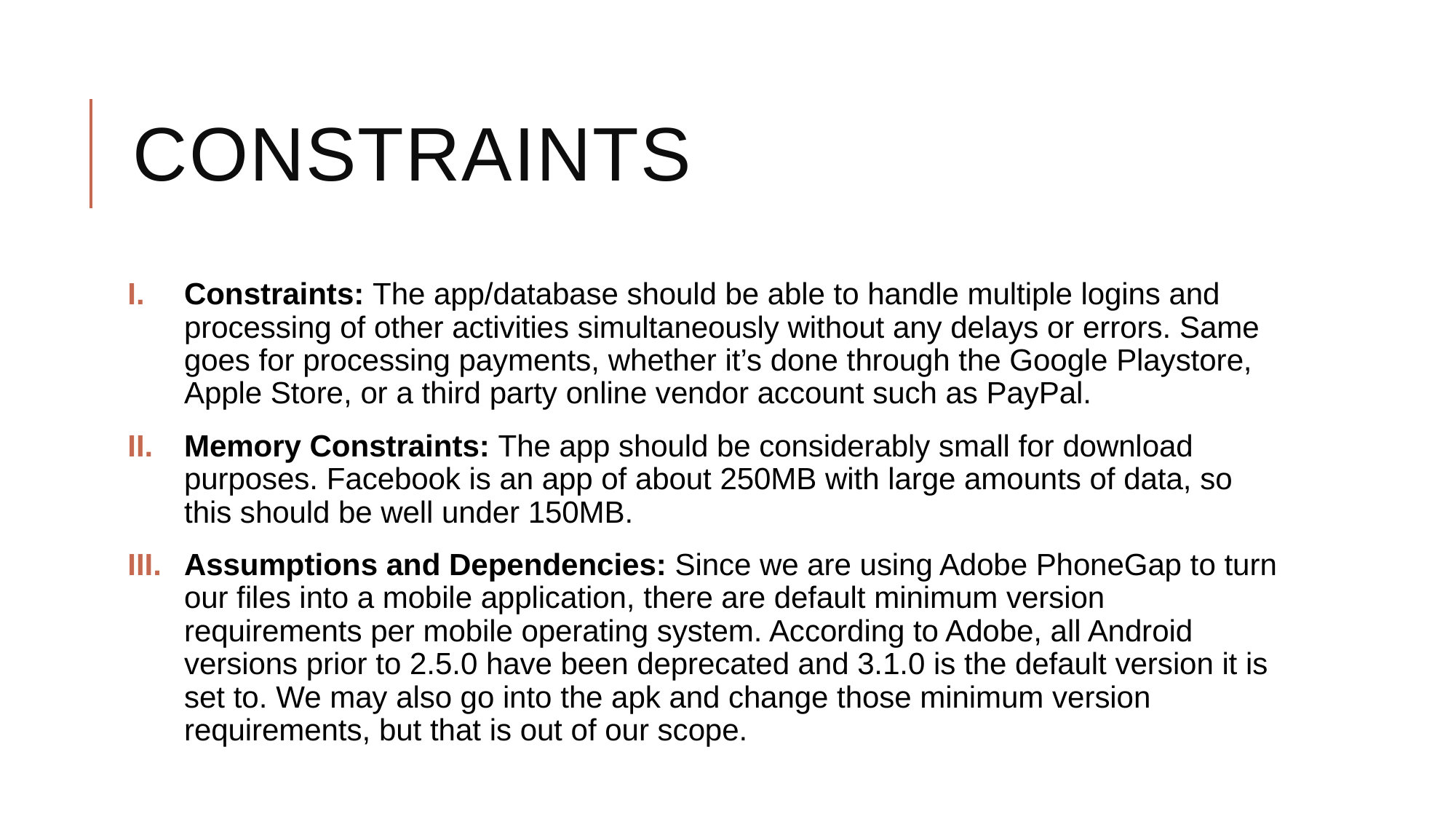

# Constraints
Constraints: The app/database should be able to handle multiple logins and processing of other activities simultaneously without any delays or errors. Same goes for processing payments, whether it’s done through the Google Playstore, Apple Store, or a third party online vendor account such as PayPal.
Memory Constraints: The app should be considerably small for download purposes. Facebook is an app of about 250MB with large amounts of data, so this should be well under 150MB.
Assumptions and Dependencies: Since we are using Adobe PhoneGap to turn our files into a mobile application, there are default minimum version requirements per mobile operating system. According to Adobe, all Android versions prior to 2.5.0 have been deprecated and 3.1.0 is the default version it is set to. We may also go into the apk and change those minimum version requirements, but that is out of our scope.